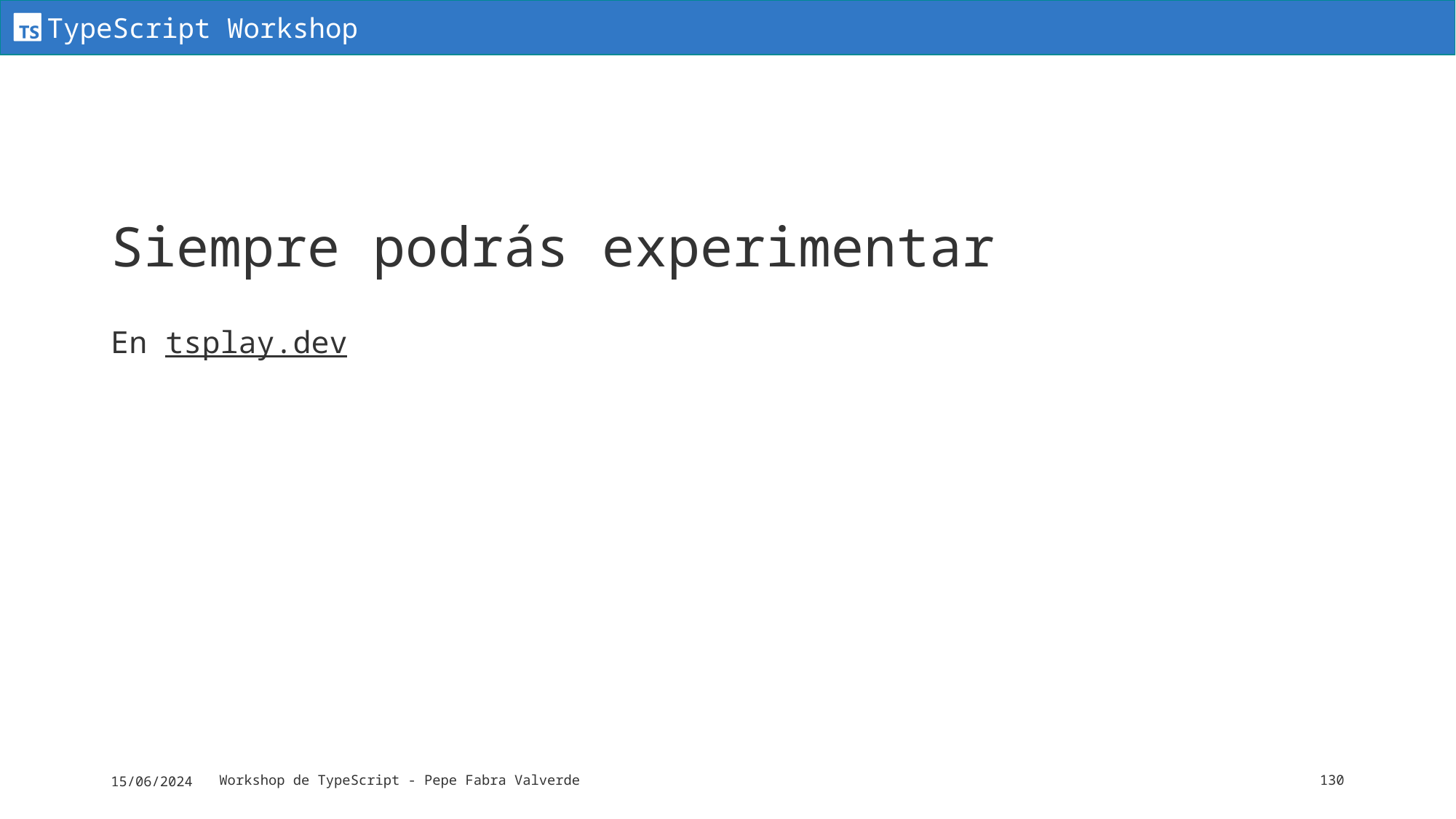

# Siempre podrás experimentar
En tsplay.dev
15/06/2024
Workshop de TypeScript - Pepe Fabra Valverde
130